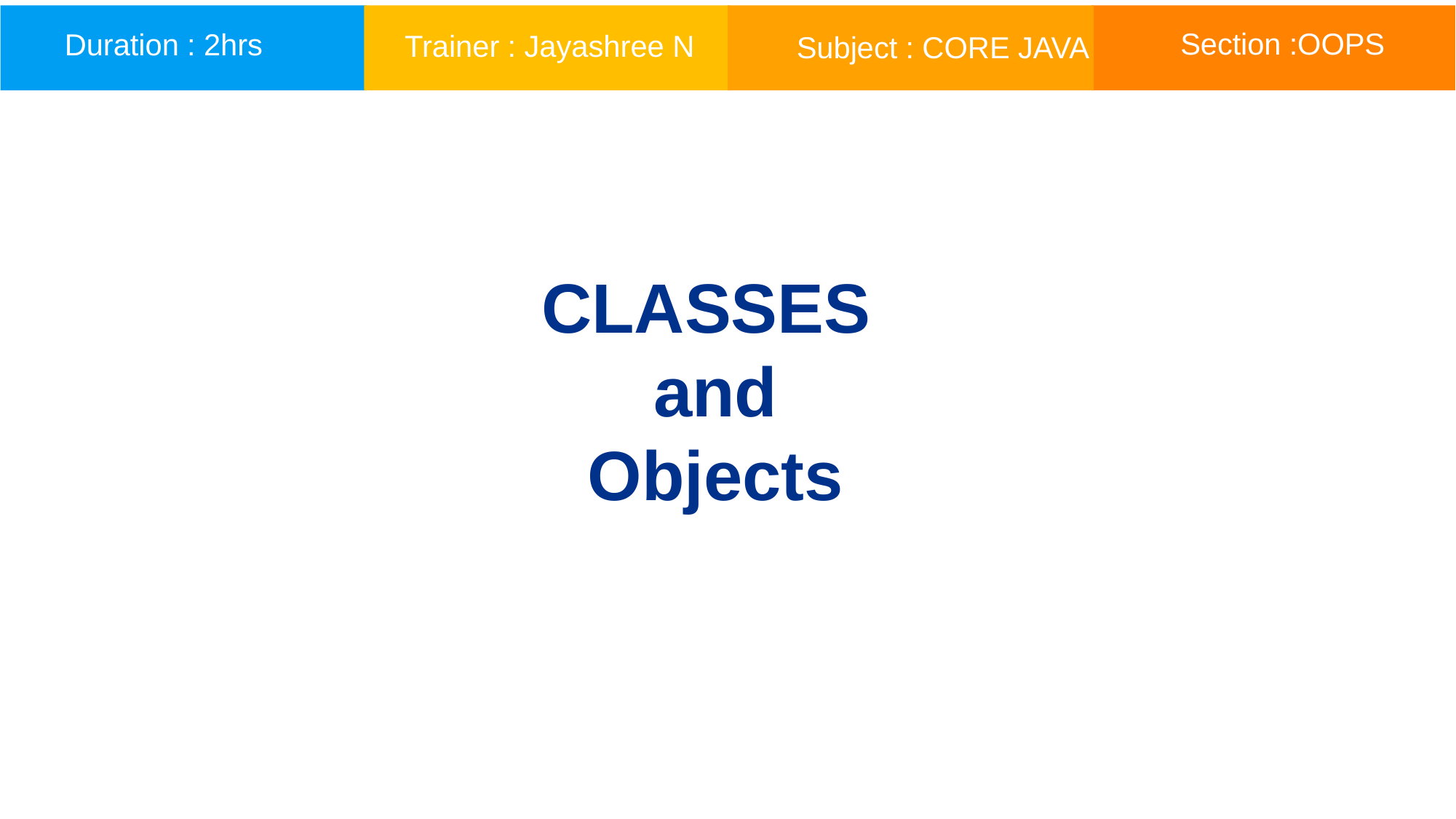

Section :OOPS
Duration : 2hrs
Trainer : Jayashree N
Subject : CORE JAVA
CLASSES
and
Objects